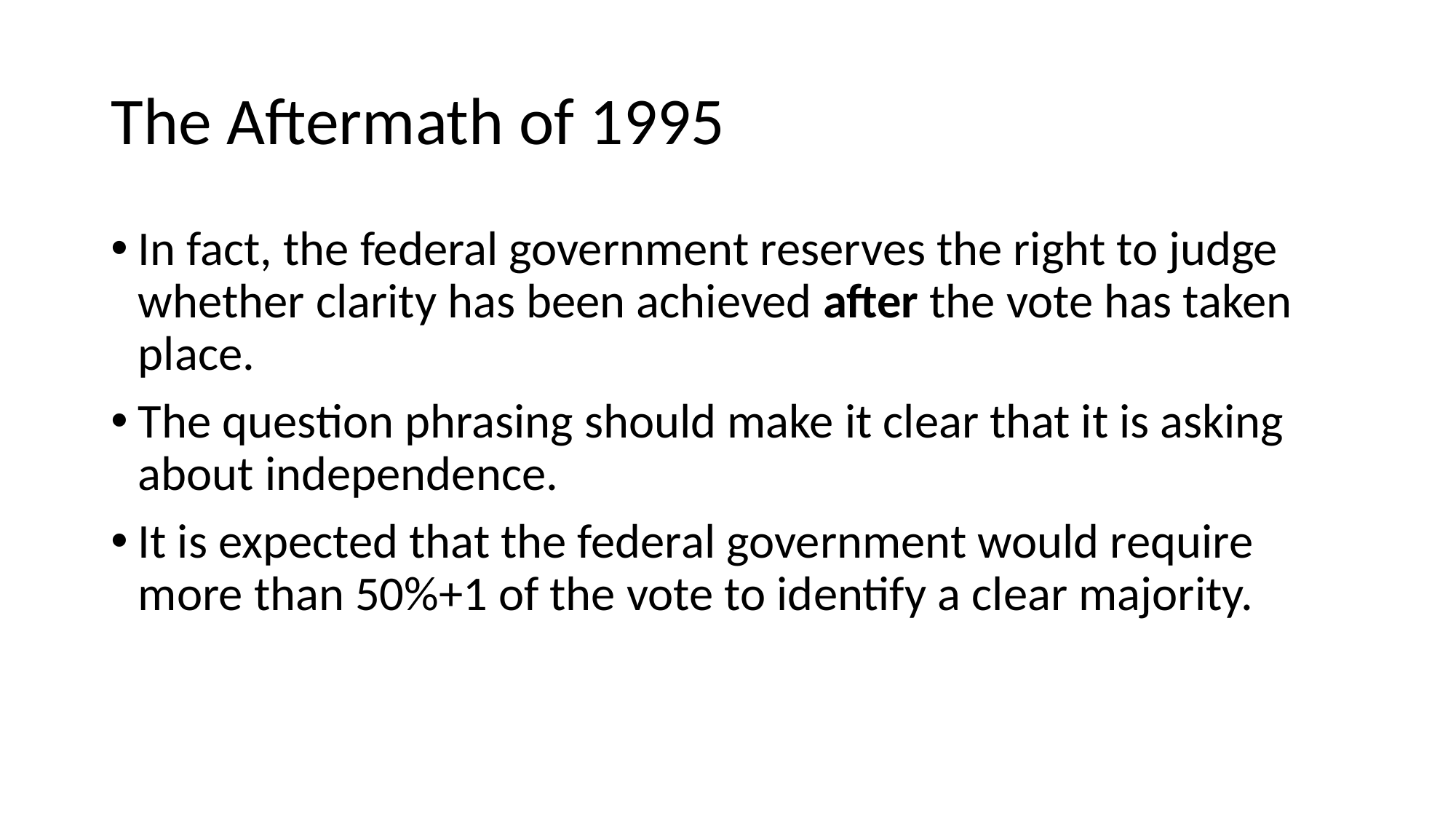

# The Aftermath of 1995
In fact, the federal government reserves the right to judge whether clarity has been achieved after the vote has taken place.
The question phrasing should make it clear that it is asking about independence.
It is expected that the federal government would require more than 50%+1 of the vote to identify a clear majority.